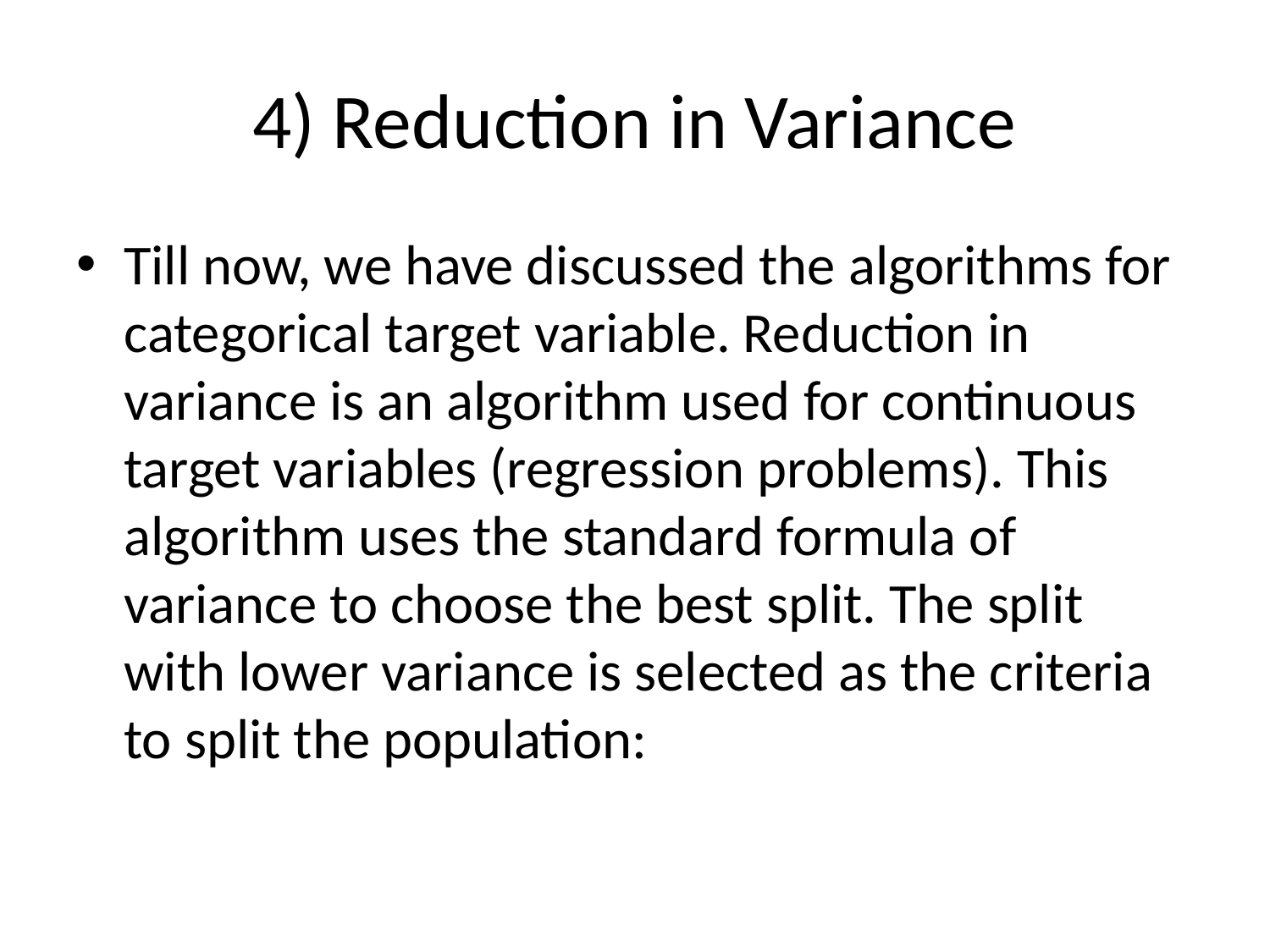

# 4) Reduction in Variance
Till now, we have discussed the algorithms for categorical target variable. Reduction in variance is an algorithm used for continuous target variables (regression problems). This algorithm uses the standard formula of variance to choose the best split. The split with lower variance is selected as the criteria to split the population: